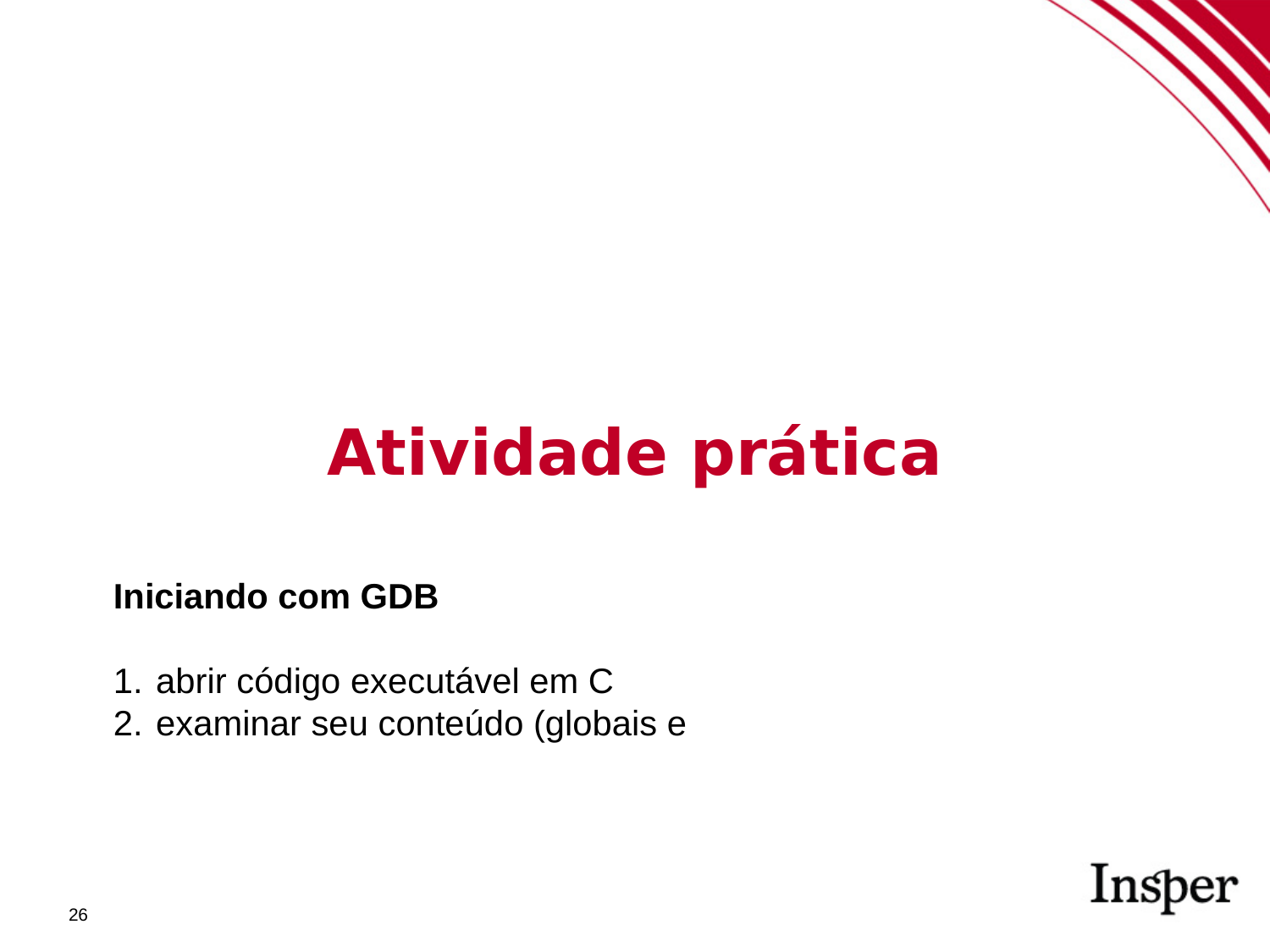

Atividade prática
Iniciando com GDB

abrir código executável em C
examinar seu conteúdo (globais e
26